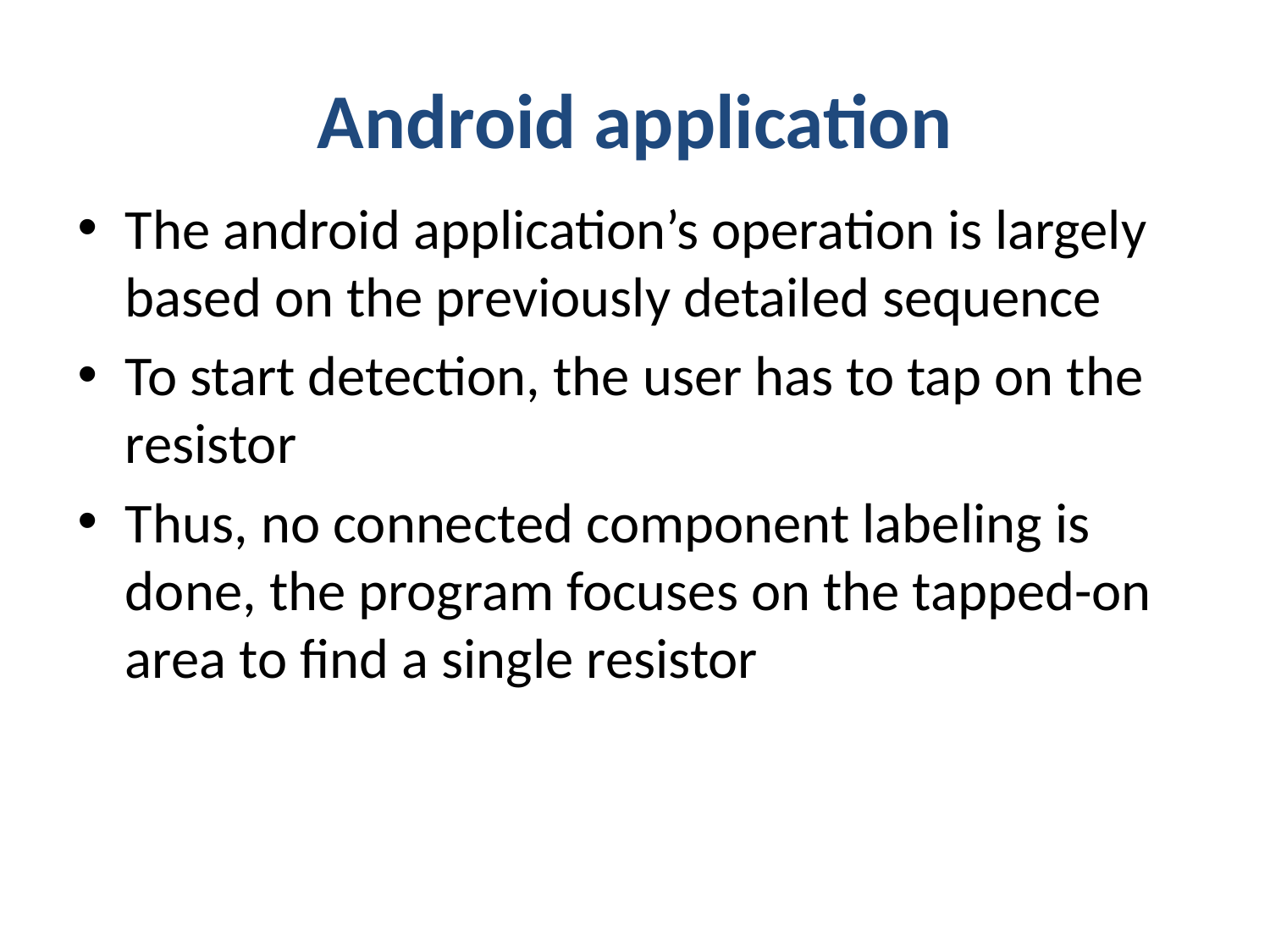

# Android application
The android application’s operation is largely based on the previously detailed sequence
To start detection, the user has to tap on the resistor
Thus, no connected component labeling is done, the program focuses on the tapped-on area to find a single resistor